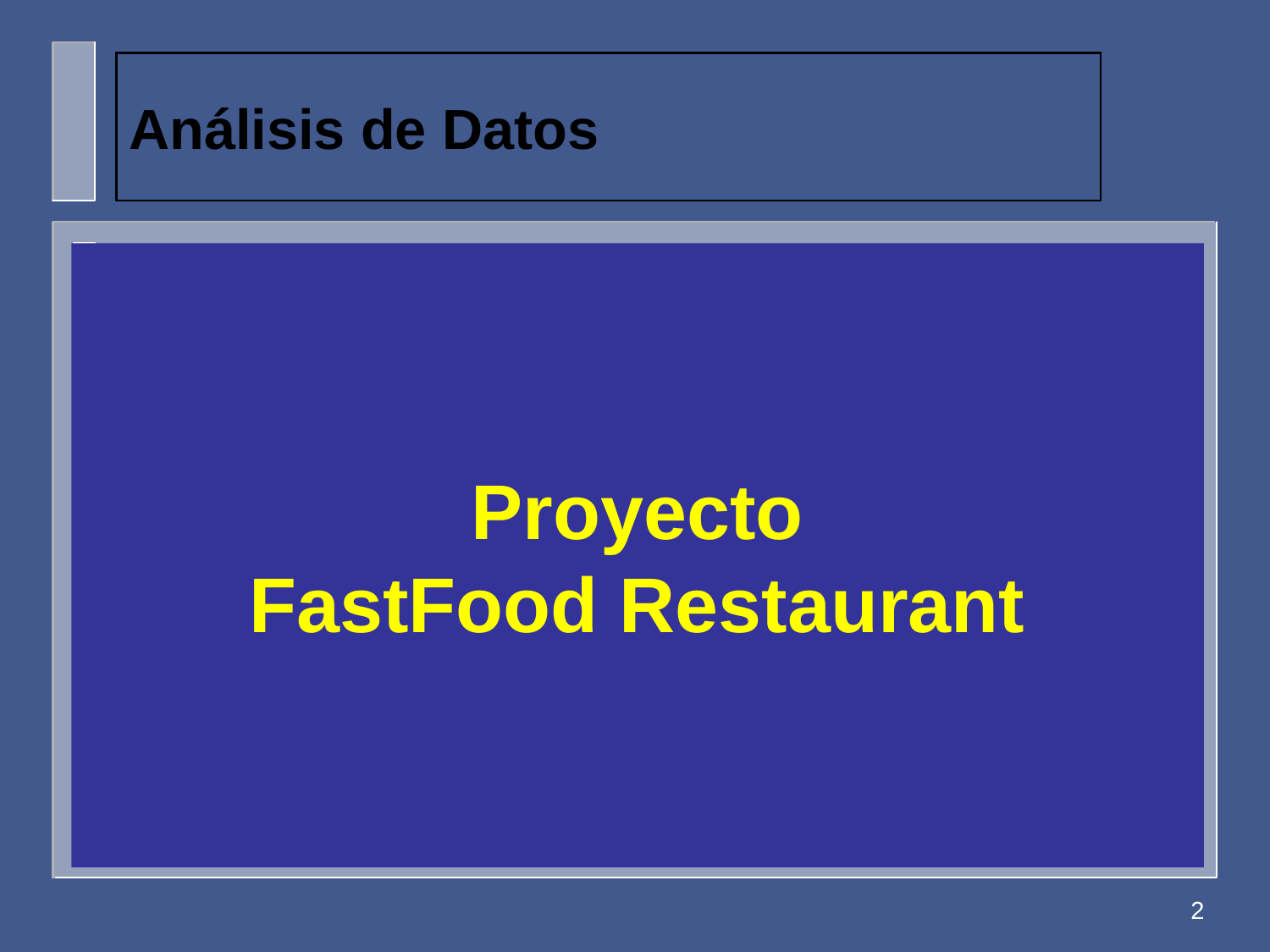

# Análisis de Datos
Proyecto
FastFood Restaurant
2